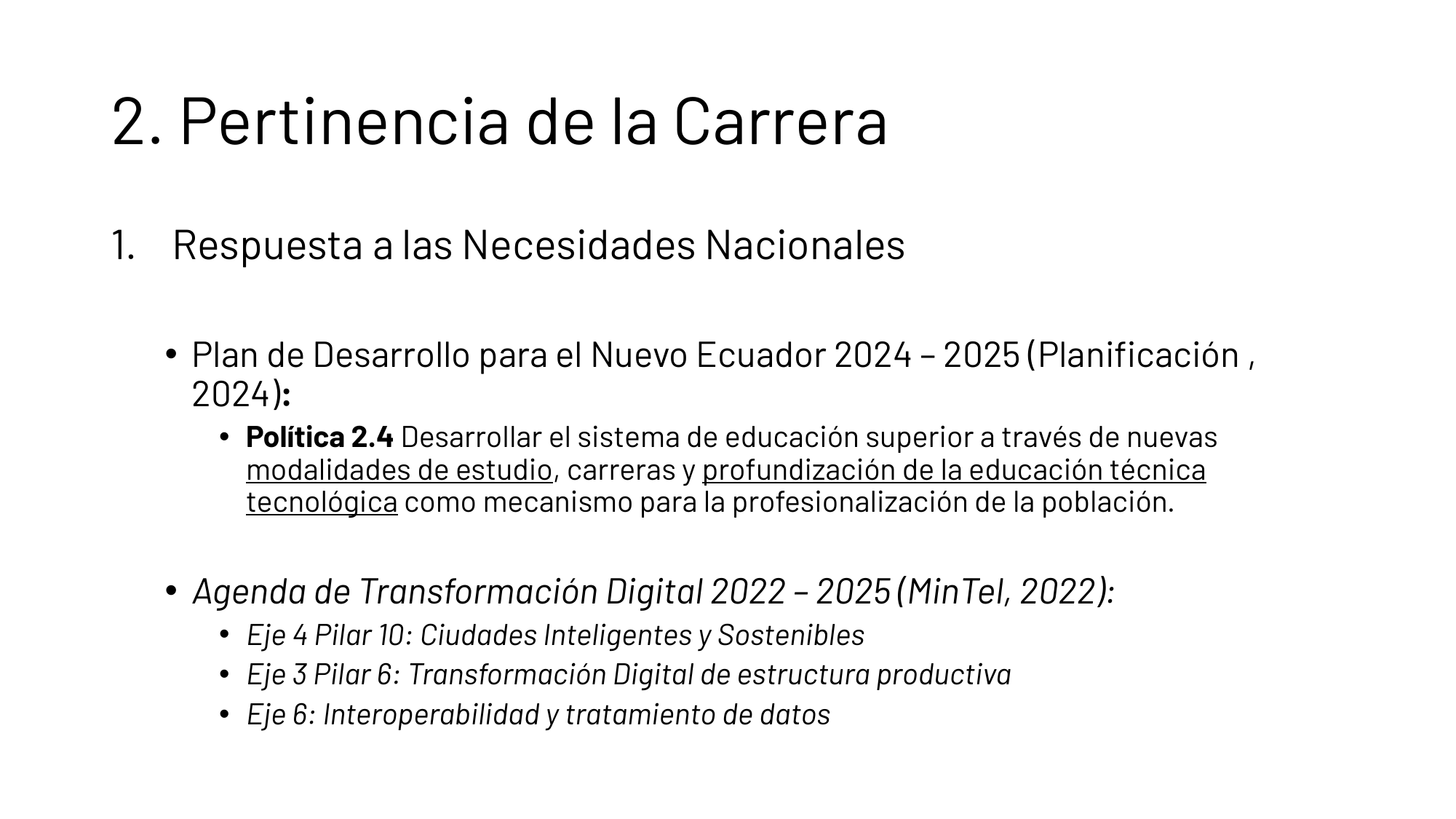

# 2. Pertinencia de la Carrera
Respuesta a las Necesidades Nacionales

Plan de Desarrollo para el Nuevo Ecuador 2024 – 2025 (Planificación , 2024):
Política 2.4 Desarrollar el sistema de educación superior a través de nuevas modalidades de estudio, carreras y profundización de la educación técnica tecnológica como mecanismo para la profesionalización de la población.

Agenda de Transformación Digital 2022 – 2025 (MinTel, 2022):
Eje 4 Pilar 10: Ciudades Inteligentes y Sostenibles
Eje 3 Pilar 6: Transformación Digital de estructura productiva
Eje 6: Interoperabilidad y tratamiento de datos